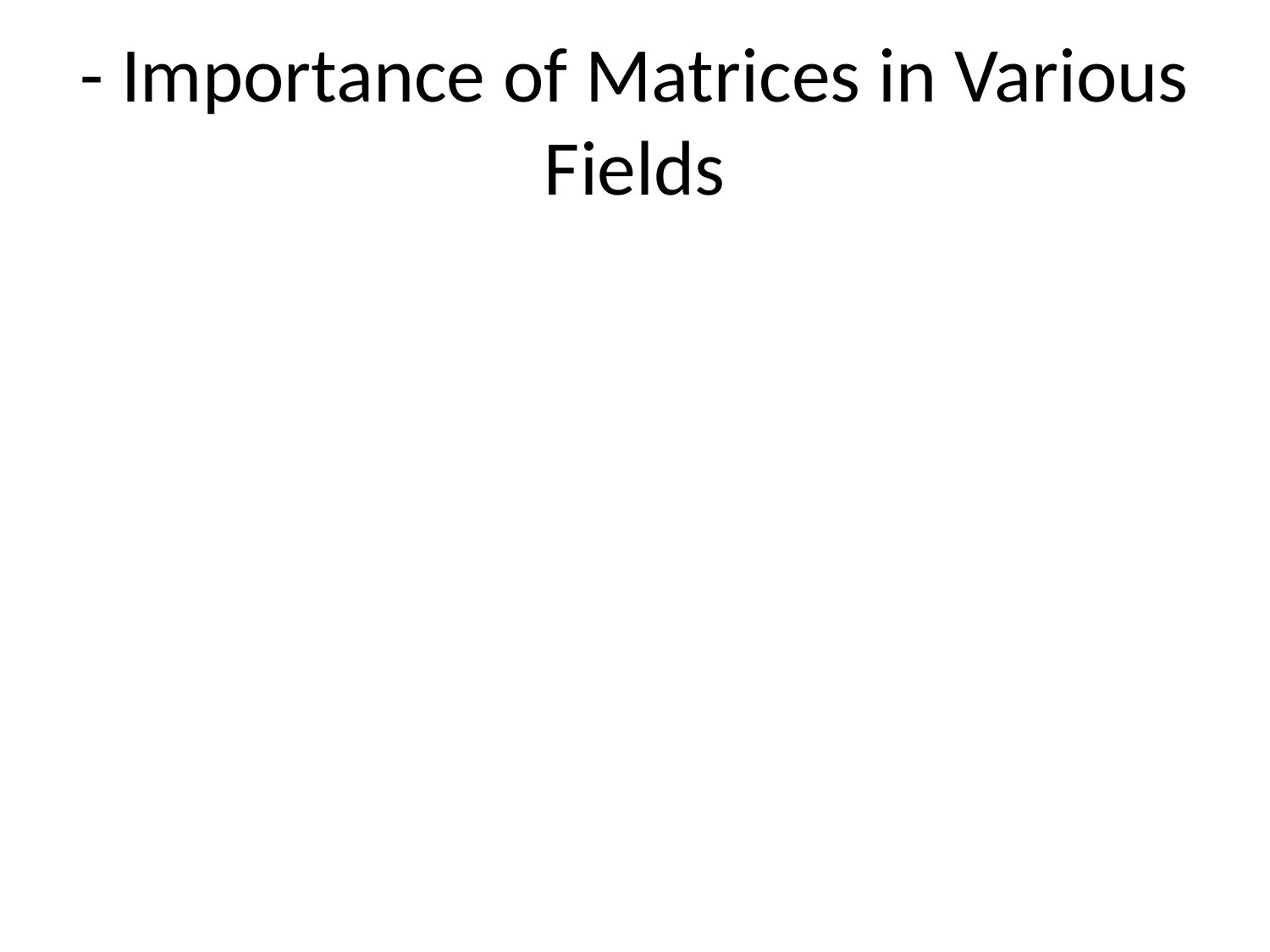

# - Importance of Matrices in Various Fields